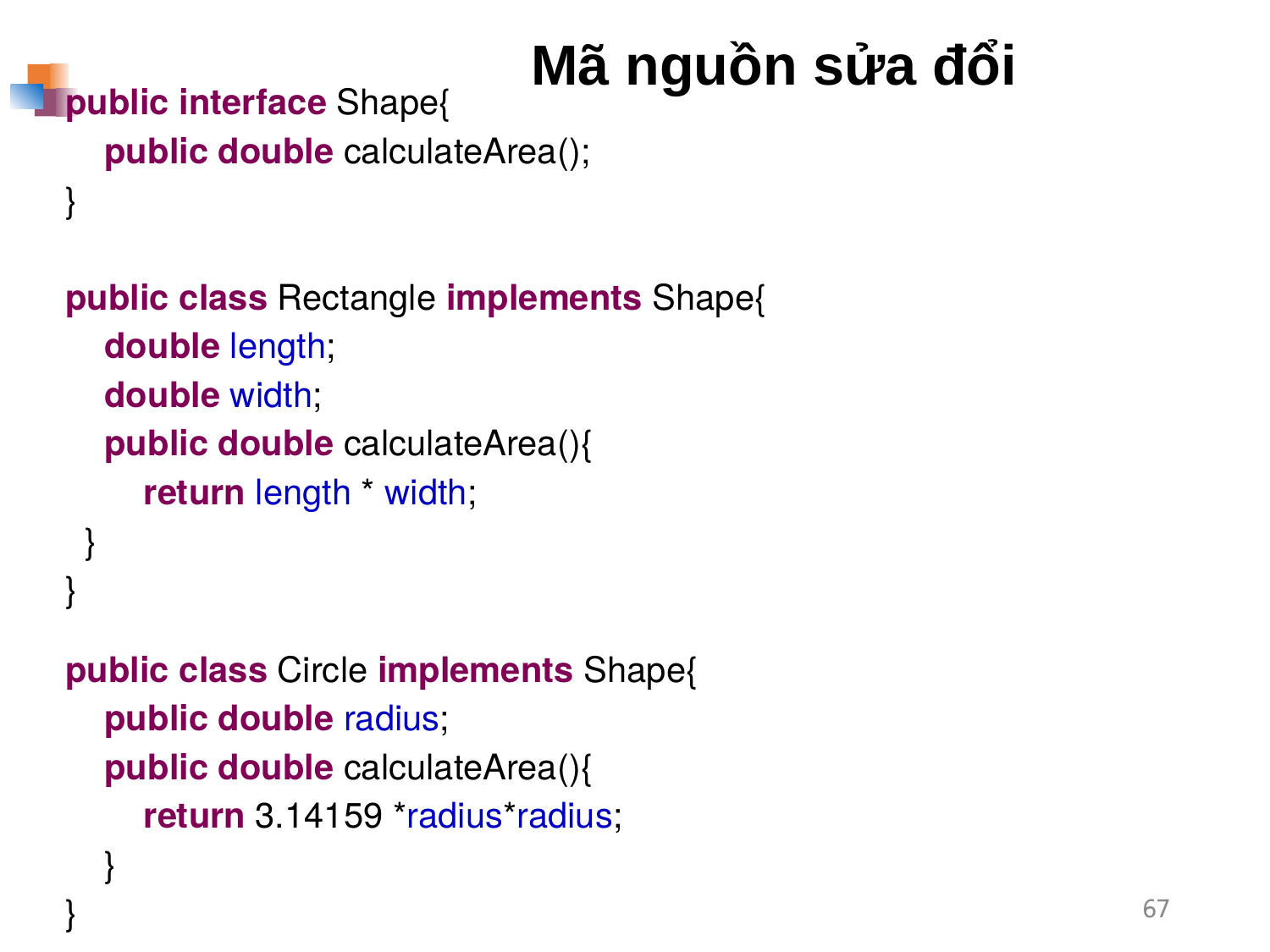

# Mã nguồn sửa đổi
public interface Shape{
    public double calculateArea();
}

public class Rectangle implements Shape{
    double length;
    double width;
    public double calculateArea(){
        return length * width;
  }
}
public class Circle implements Shape{
    public double radius;
    public double calculateArea(){
        return 3.14159 *radius*radius;
    }
}
67